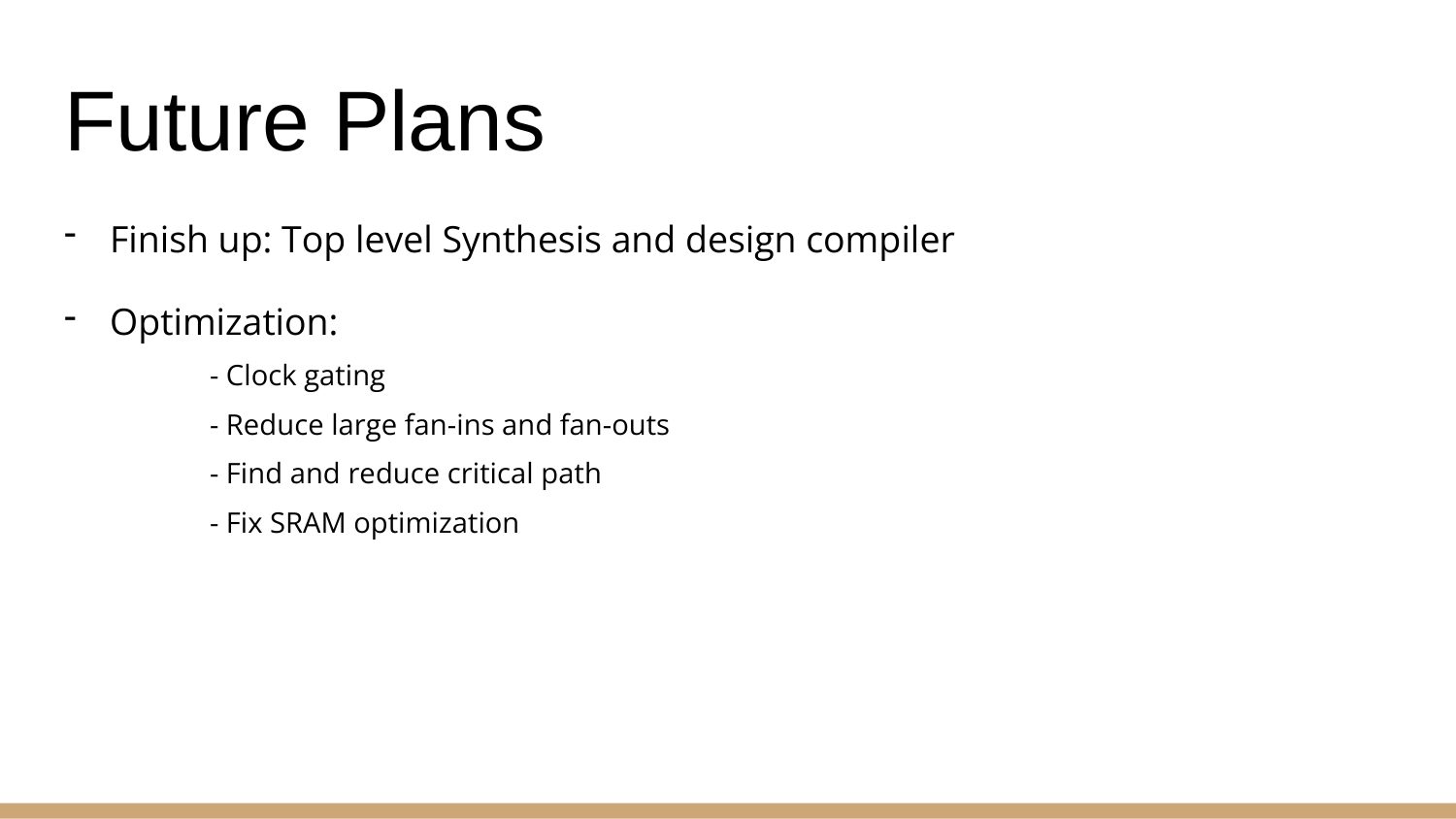

# Future Plans
Finish up: Top level Synthesis and design compiler
Optimization:
	- Clock gating
	- Reduce large fan-ins and fan-outs
	- Find and reduce critical path
	- Fix SRAM optimization